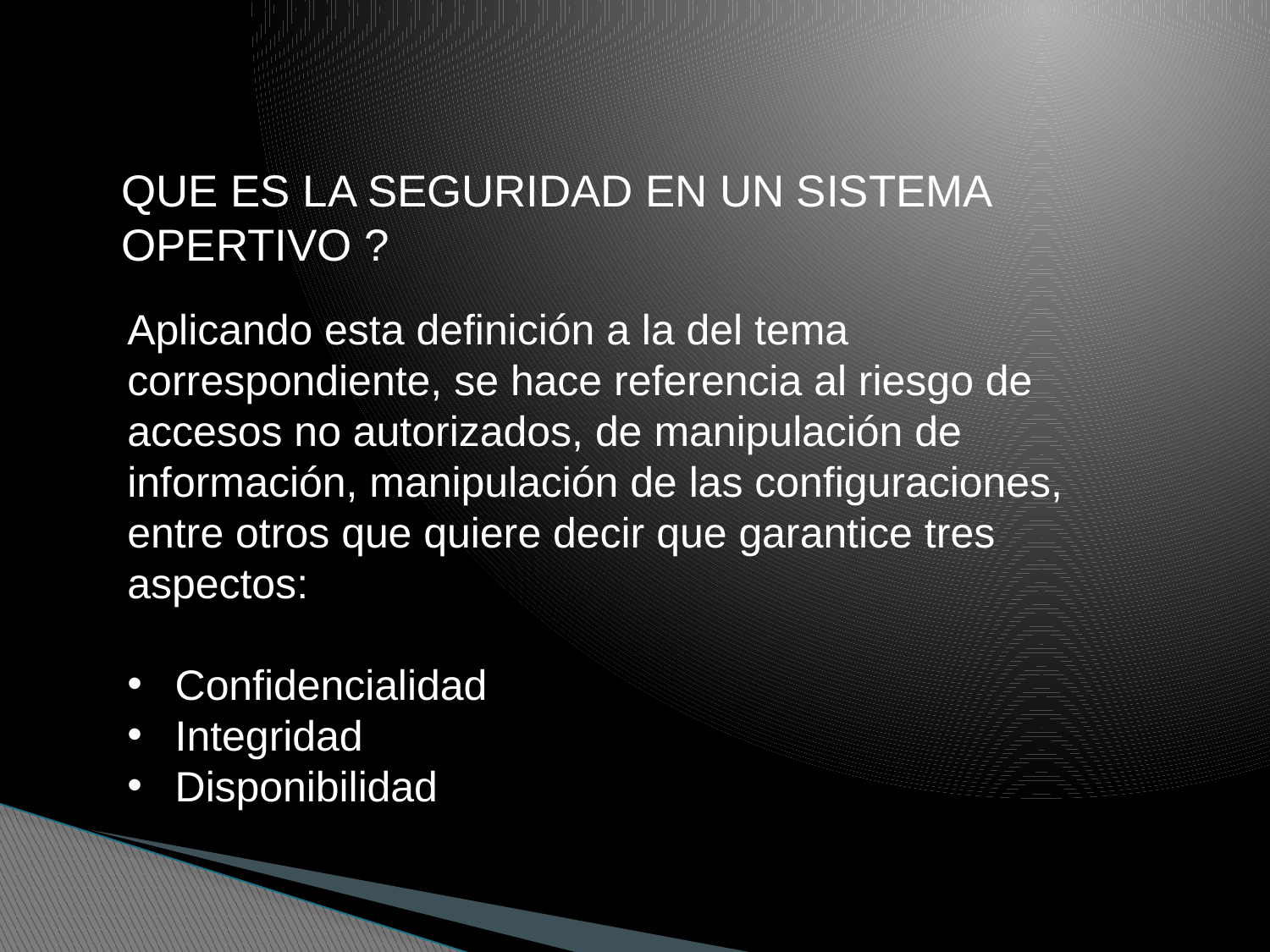

QUE ES LA SEGURIDAD EN UN SISTEMA OPERTIVO ?
Aplicando esta definición a la del tema correspondiente, se hace referencia al riesgo de accesos no autorizados, de manipulación de información, manipulación de las configuraciones, entre otros que quiere decir que garantice tres aspectos:

Confidencialidad
Integridad
Disponibilidad